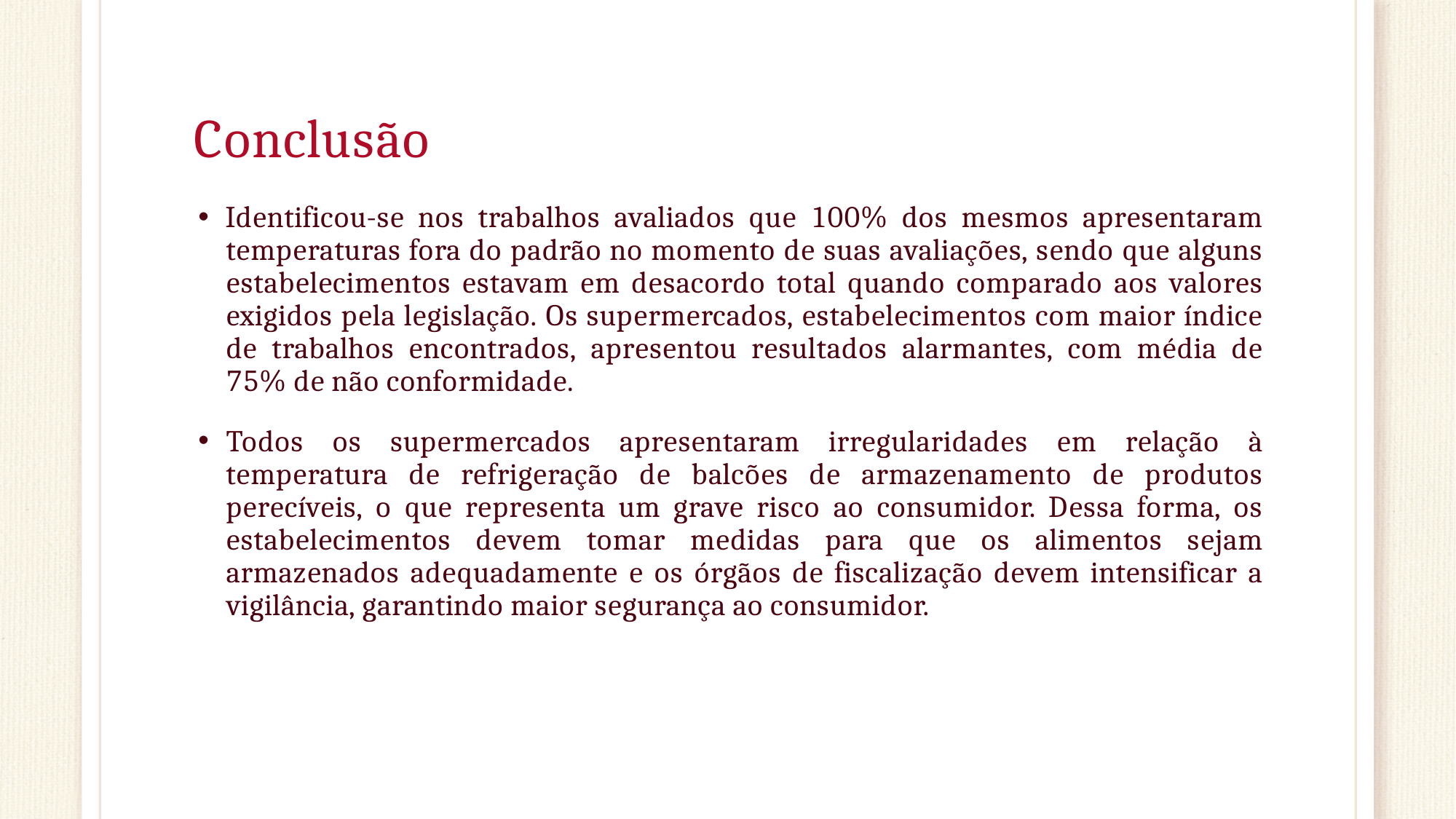

# Conclusão
Identificou-se nos trabalhos avaliados que 100% dos mesmos apresentaram temperaturas fora do padrão no momento de suas avaliações, sendo que alguns estabelecimentos estavam em desacordo total quando comparado aos valores exigidos pela legislação. Os supermercados, estabelecimentos com maior índice de trabalhos encontrados, apresentou resultados alarmantes, com média de 75% de não conformidade.
Todos os supermercados apresentaram irregularidades em relação à temperatura de refrigeração de balcões de armazenamento de produtos perecíveis, o que representa um grave risco ao consumidor. Dessa forma, os estabelecimentos devem tomar medidas para que os alimentos sejam armazenados adequadamente e os órgãos de fiscalização devem intensificar a vigilância, garantindo maior segurança ao consumidor.